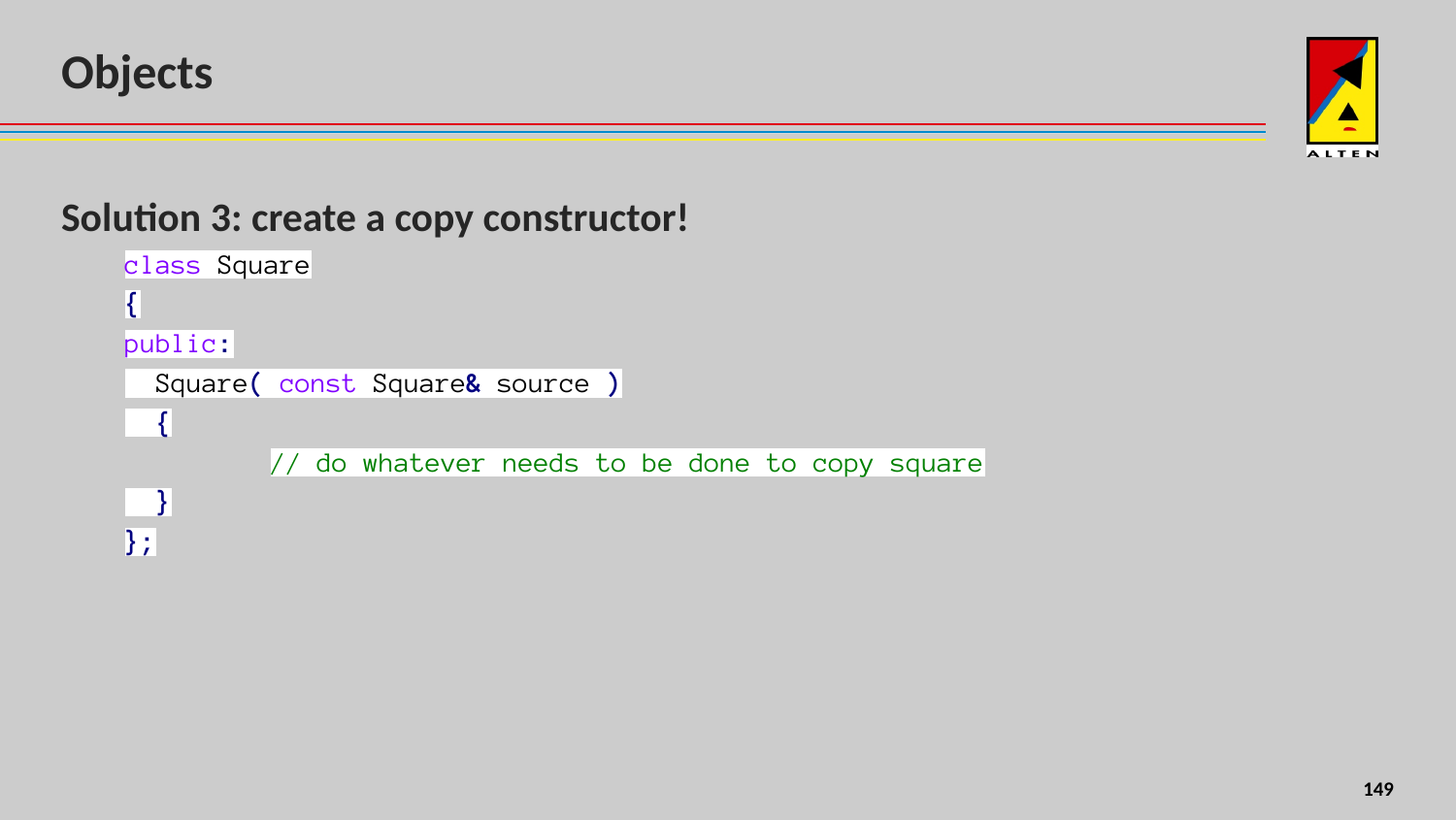

# Objects
Solution 3: create a copy constructor!
class Square
{
public:
  Square( const Square& source )
  {
	// do whatever needs to be done to copy square
  }
};
149